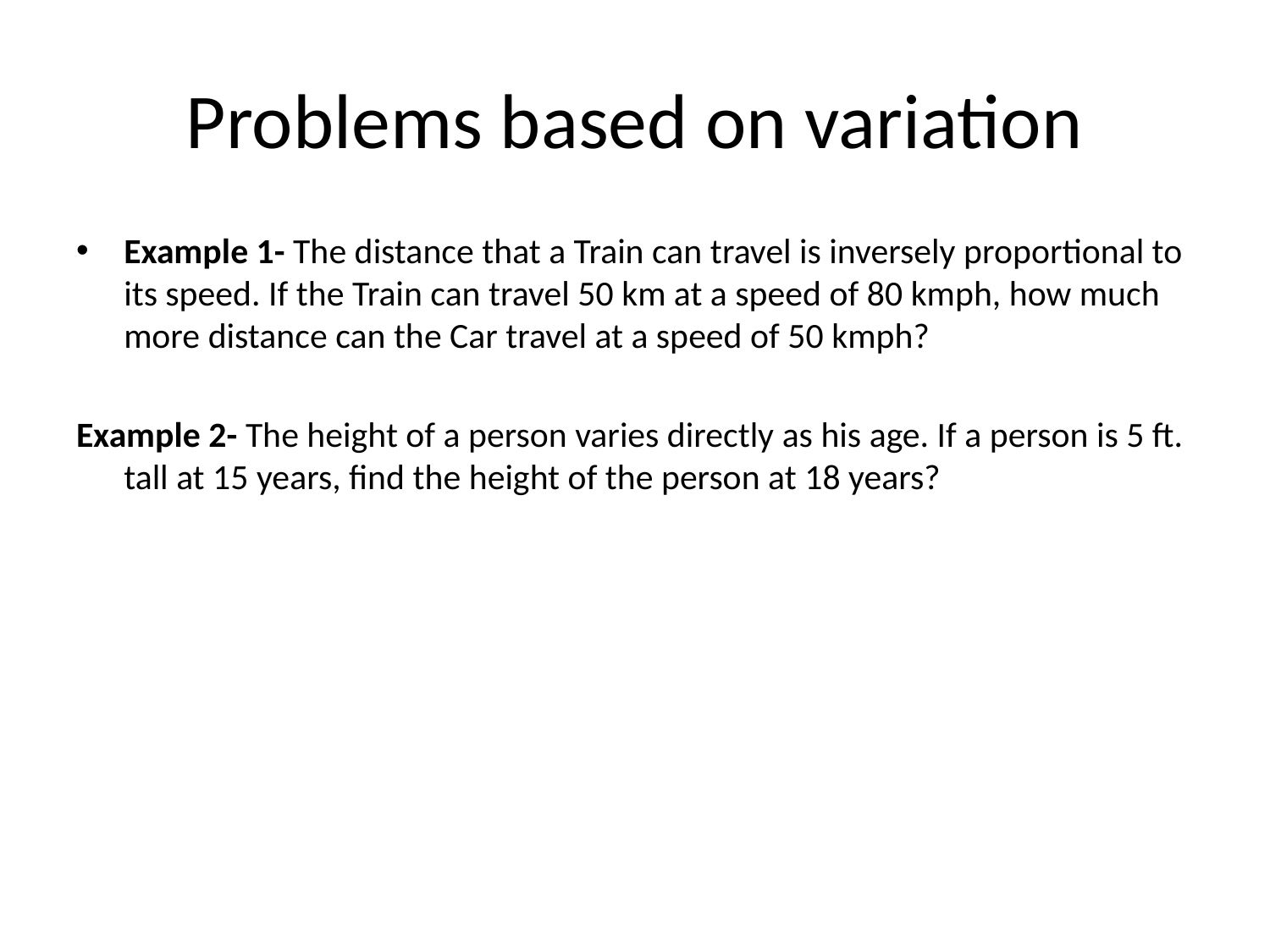

# Problems based on variation
Example 1- The distance that a Train can travel is inversely proportional to its speed. If the Train can travel 50 km at a speed of 80 kmph, how much more distance can the Car travel at a speed of 50 kmph?

Example 2- The height of a person varies directly as his age. If a person is 5 ft. tall at 15 years, find the height of the person at 18 years?